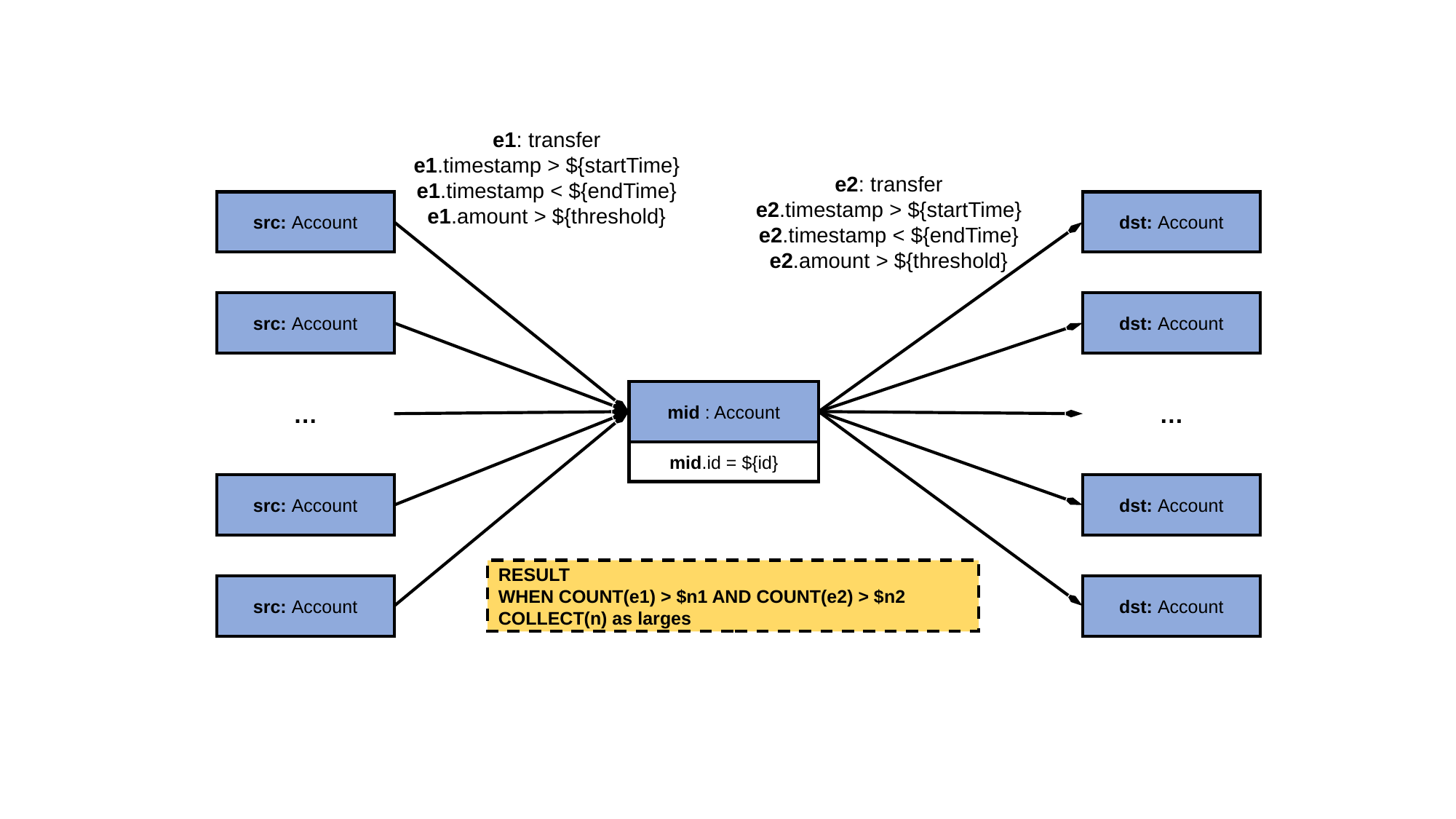

e1: transfer
e1.timestamp > ${startTime}
e1.timestamp < ${endTime}
e1.amount > ${threshold}
e2: transfer
e2.timestamp > ${startTime}
e2.timestamp < ${endTime}
e2.amount > ${threshold}
src: Account
dst: Account
src: Account
dst: Account
mid : Account
mid.id = ${id}
…
…
src: Account
dst: Account
RESULT
WHEN COUNT(e1) > $n1 AND COUNT(e2) > $n2
COLLECT(n) as larges
src: Account
dst: Account